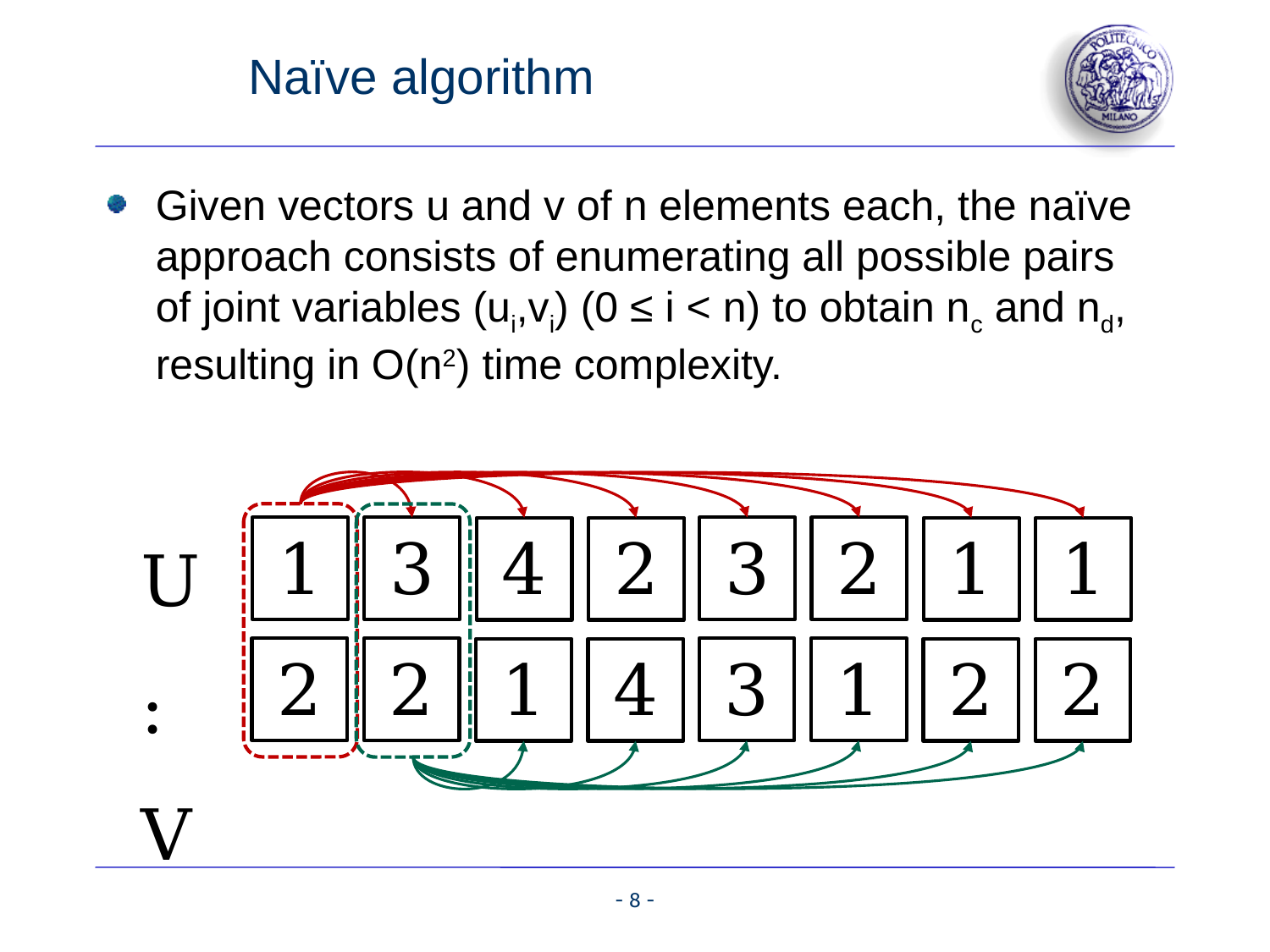

# Naïve algorithm
Given vectors u and v of n elements each, the naïve approach consists of enumerating all possible pairs of joint variables (ui,vi) (0 ≤ i < n) to obtain nc and nd, resulting in O(n2) time complexity.

U:
V:

1
3
3
2
4
2
1
1
2
2
3
1
1
4
2
2
- 8 -